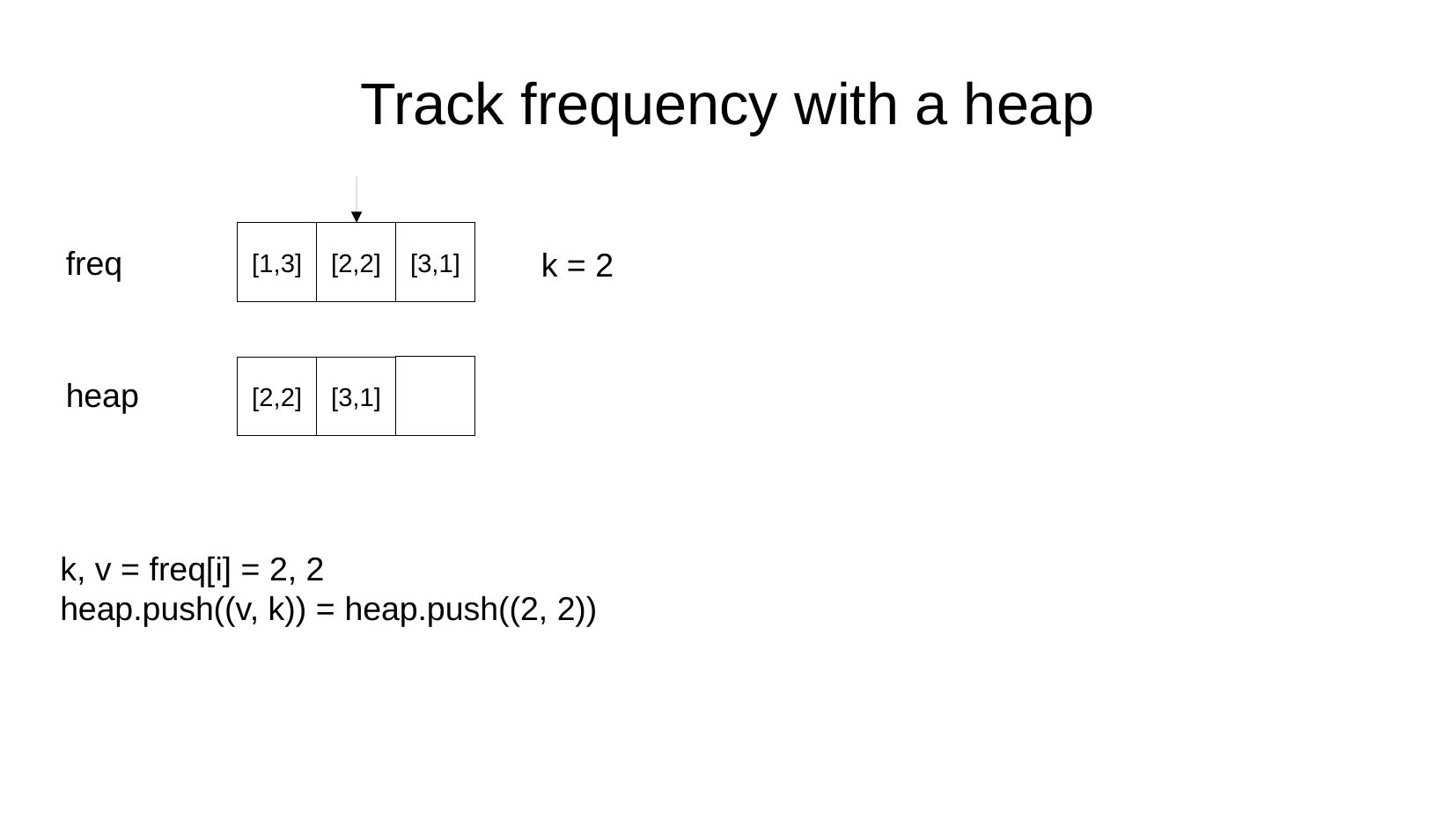

Track frequency with a heap

[3,1]
[1,3]
[2,2]
freq
k = 2

[2,2]
[3,1]
heap
k, v = freq[i] = 2, 2
heap.push((v, k)) = heap.push((2, 2))